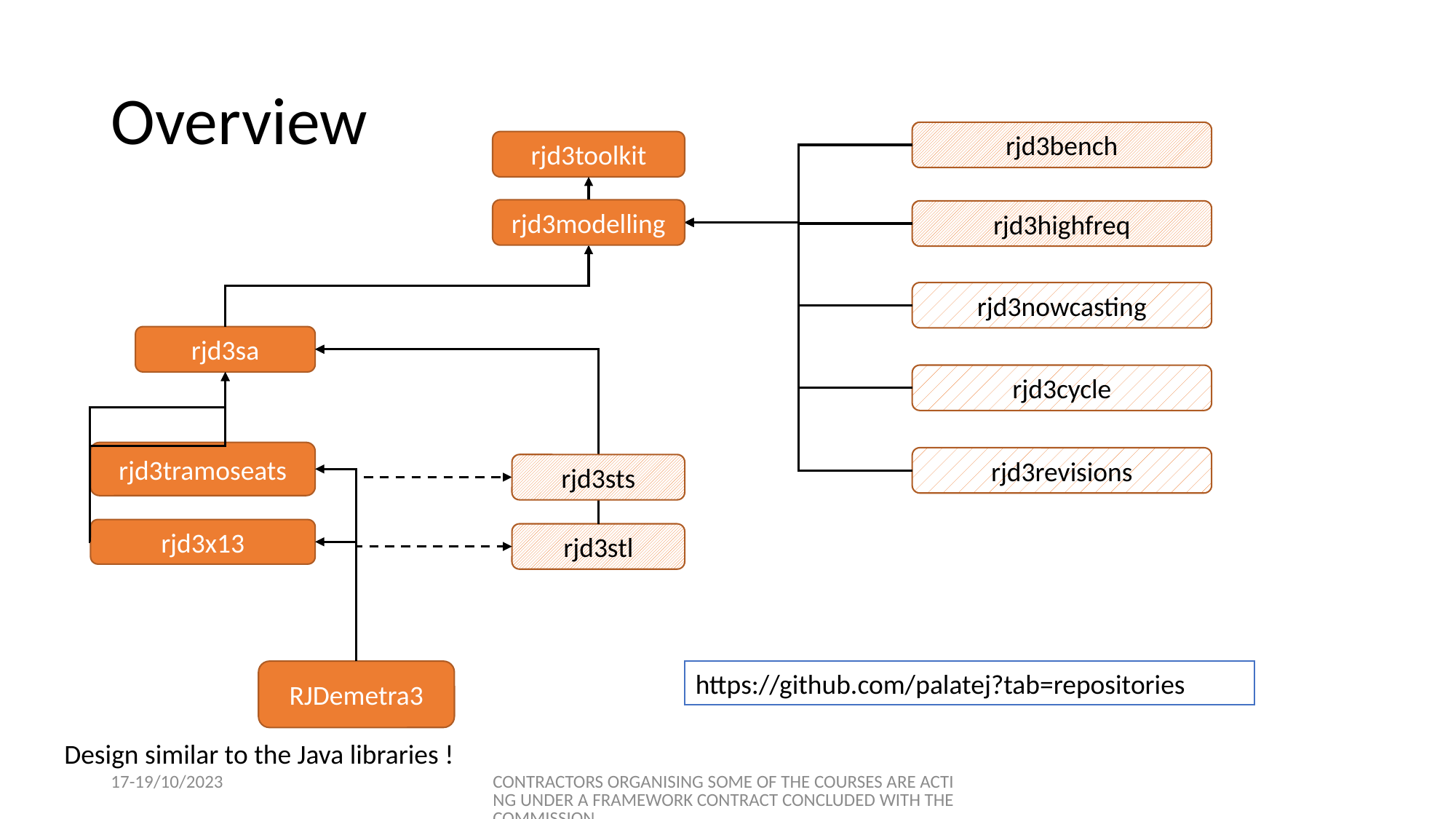

# Overview
rjd3bench
rjd3toolkit
rjd3modelling
rjd3highfreq
rjd3nowcasting
rjd3sa
rjd3cycle
rjd3tramoseats
rjd3revisions
rjd3sts
rjd3x13
rjd3stl
RJDemetra3
https://github.com/palatej?tab=repositories
Design similar to the Java libraries !
17-19/10/2023
CONTRACTORS ORGANISING SOME OF THE COURSES ARE ACTING UNDER A FRAMEWORK CONTRACT CONCLUDED WITH THE COMMISSION